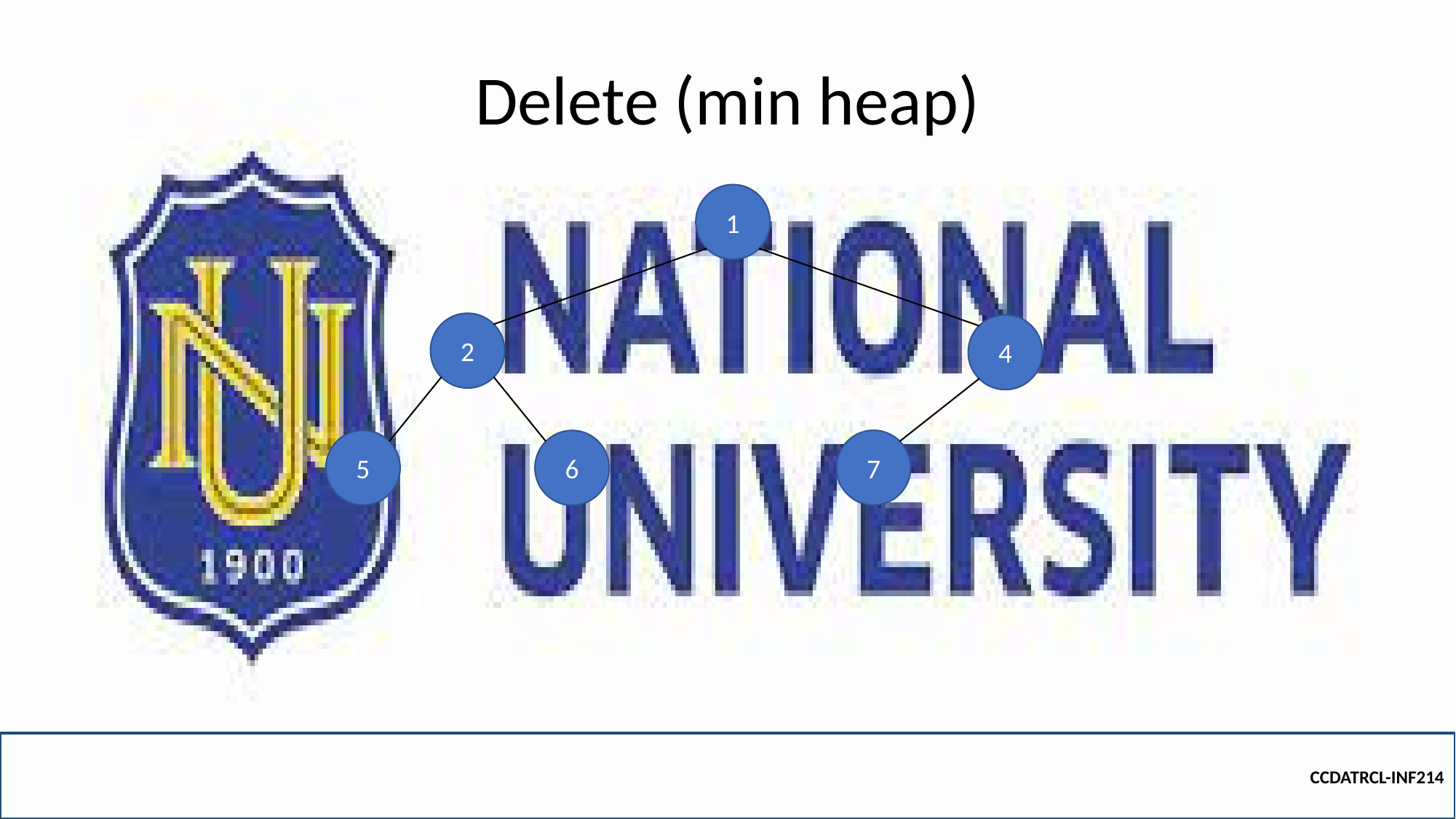

# Delete (min heap)
1
2
4
5
7
6
CCDATRCL-INF214